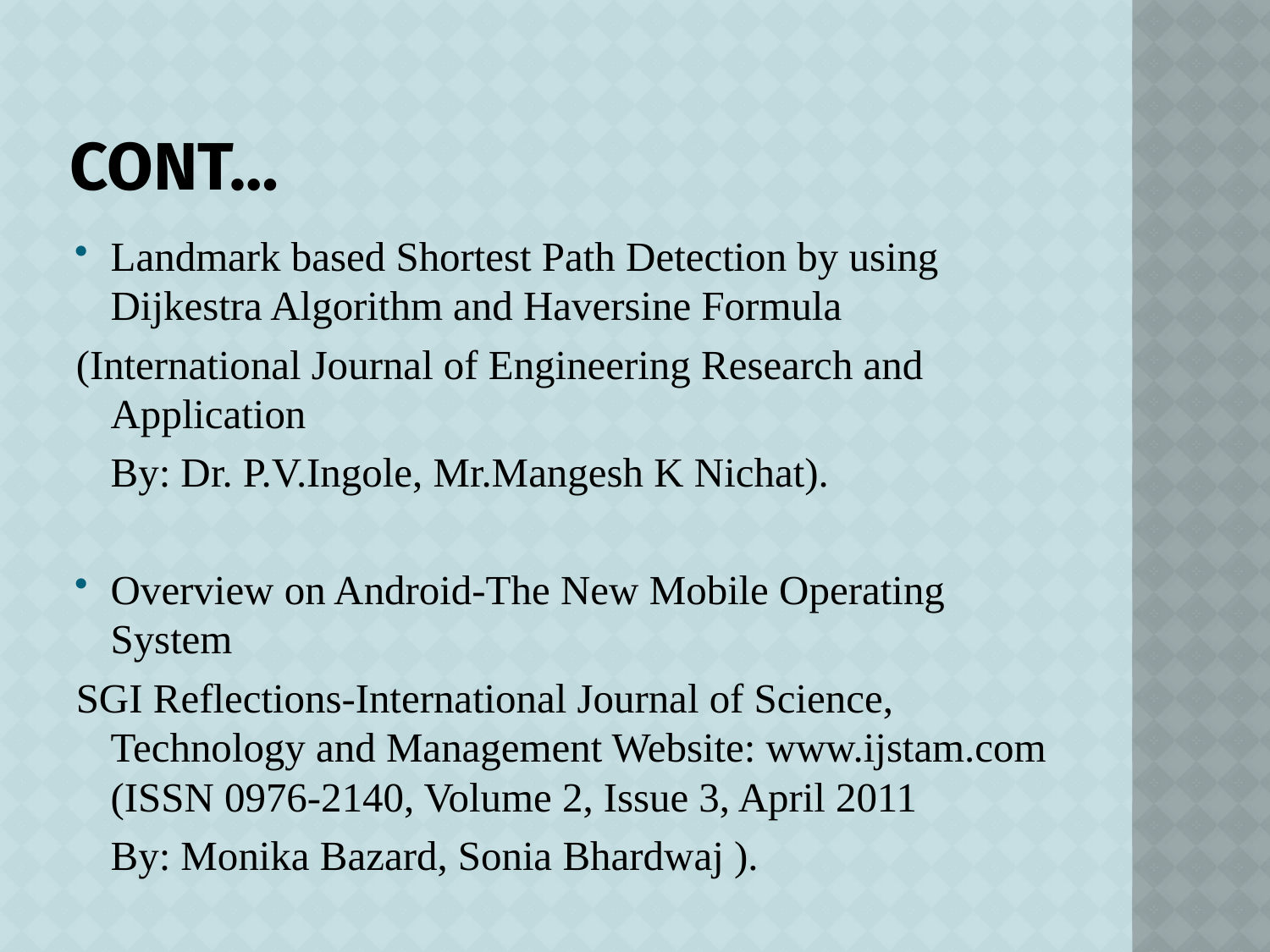

# Cont…
Landmark based Shortest Path Detection by using Dijkestra Algorithm and Haversine Formula
(International Journal of Engineering Research and Application
	By: Dr. P.V.Ingole, Mr.Mangesh K Nichat).

Overview on Android-The New Mobile Operating System
SGI Reflections-International Journal of Science, Technology and Management Website: www.ijstam.com (ISSN 0976-2140, Volume 2, Issue 3, April 2011
	By: Monika Bazard, Sonia Bhardwaj ).